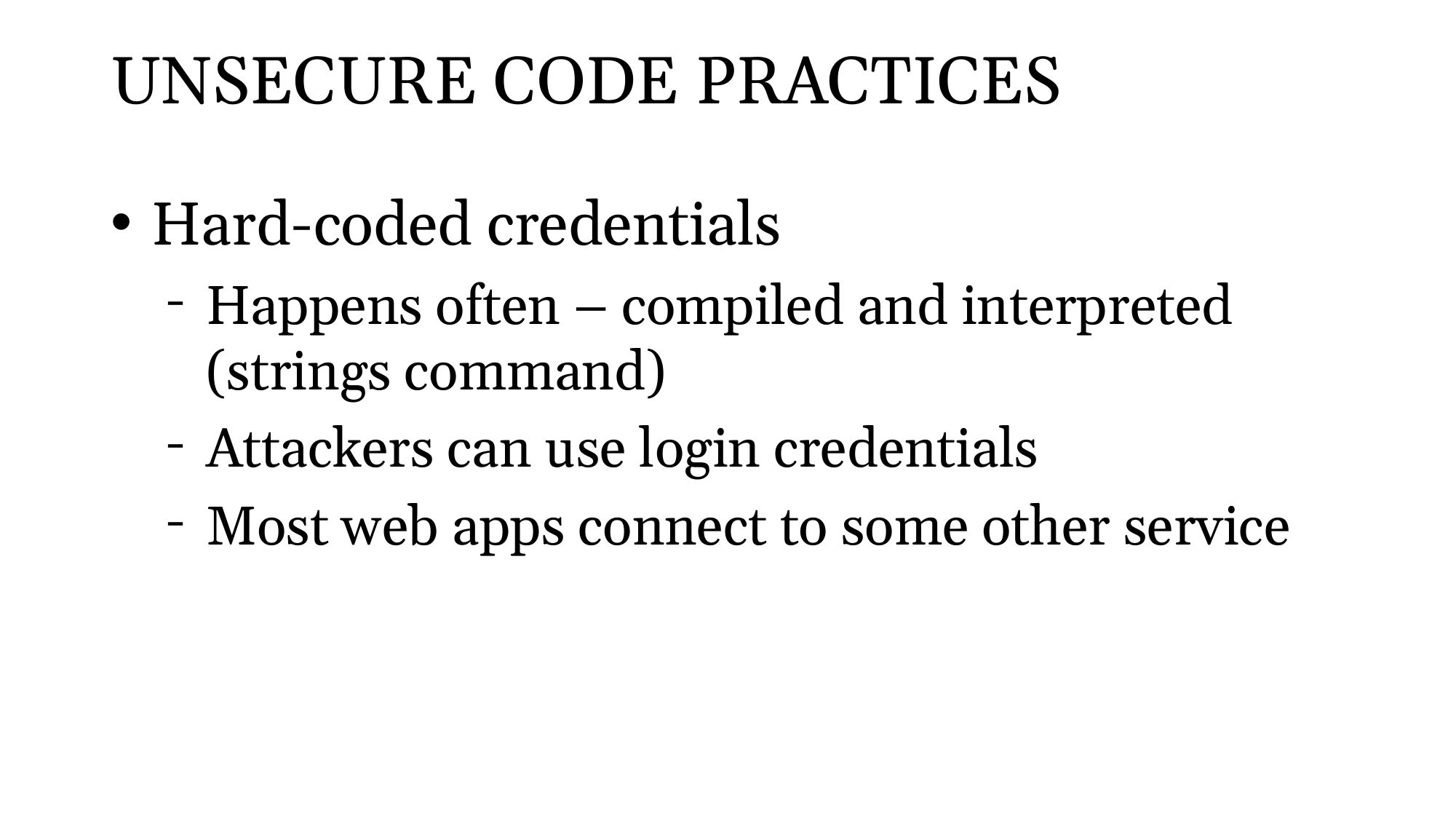

# UNSECURE CODE PRACTICES
Hard-coded credentials
Happens often – compiled and interpreted (strings command)
Attackers can use login credentials
Most web apps connect to some other service